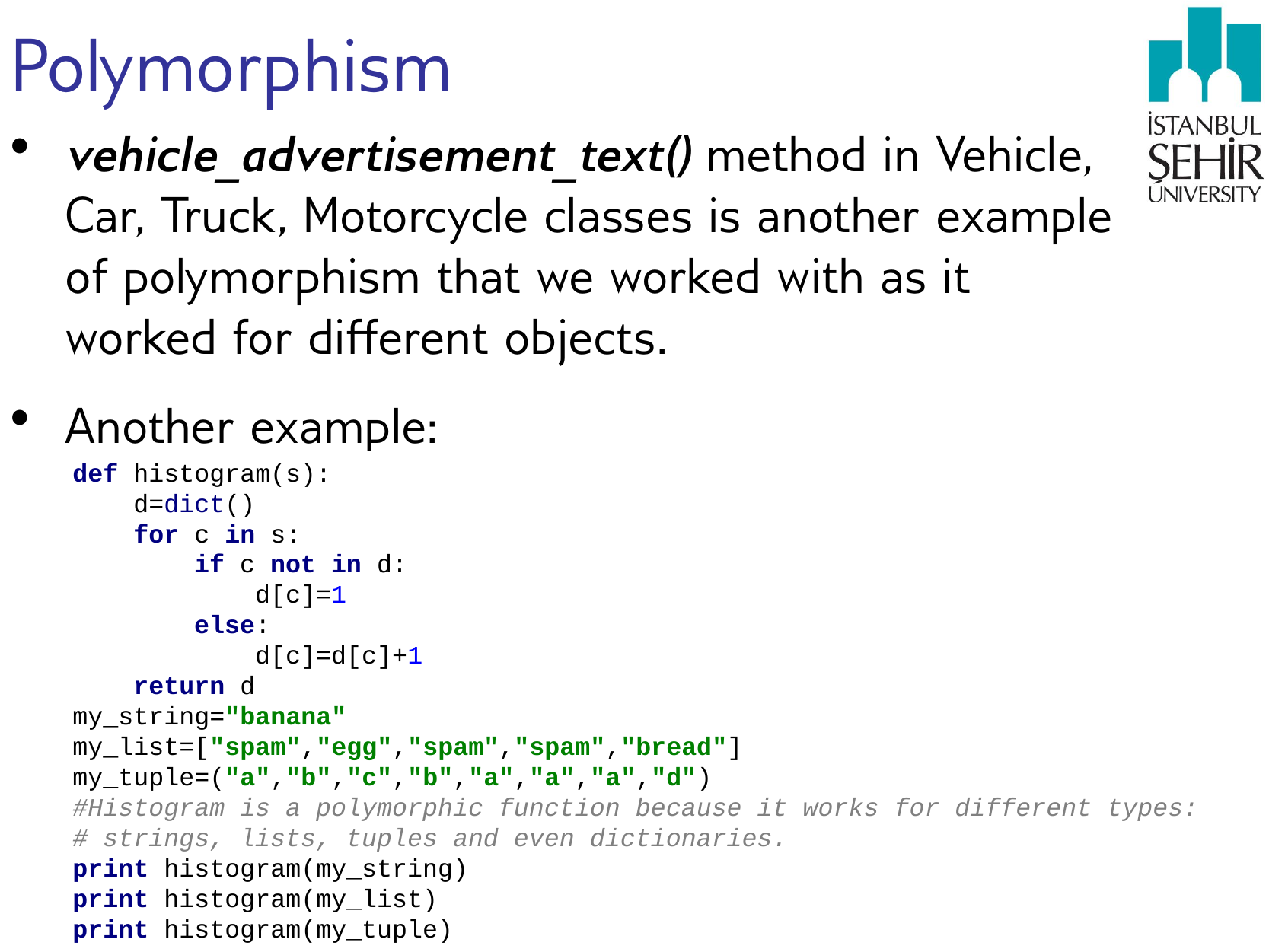

# Polymorphism
vehicle_advertisement_text() method in Vehicle, Car, Truck, Motorcycle classes is another example of polymorphism that we worked with as it worked for different objects.
Another example:
def histogram(s):
    d=dict()
    for c in s:
        if c not in d:
            d[c]=1
        else:
            d[c]=d[c]+1
    return d
my_string="banana"
my_list=["spam","egg","spam","spam","bread"]
my_tuple=("a","b","c","b","a","a","a","d")
#Histogram is a polymorphic function because it works for different types:
# strings, lists, tuples and even dictionaries.
print histogram(my_string)
print histogram(my_list)
print histogram(my_tuple)